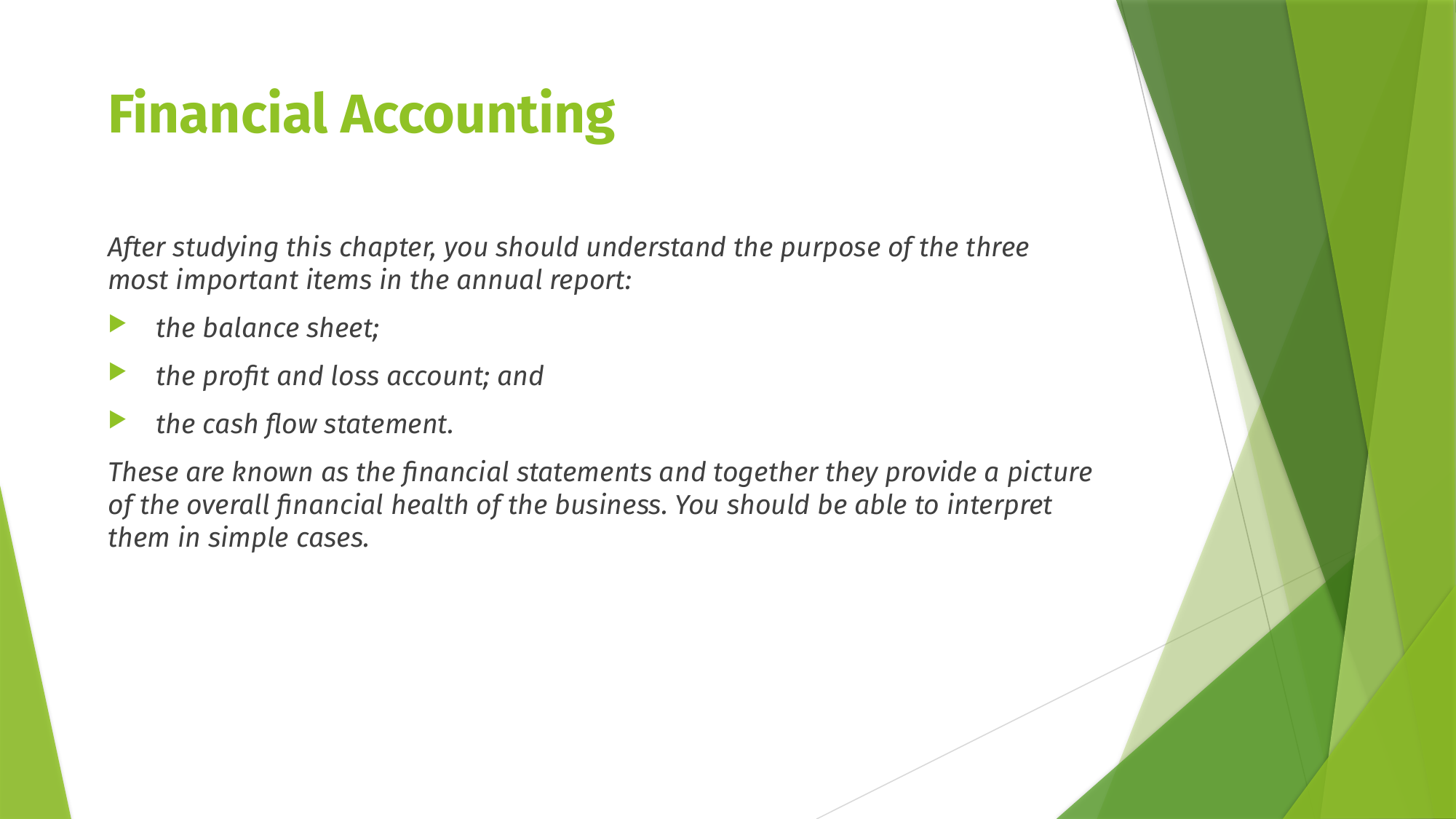

# Financial Accounting
After studying this chapter, you should understand the purpose of the three most important items in the annual report:
 the balance sheet;
 the profit and loss account; and
 the cash flow statement.
These are known as the financial statements and together they provide a picture of the overall financial health of the business. You should be able to interpret them in simple cases.